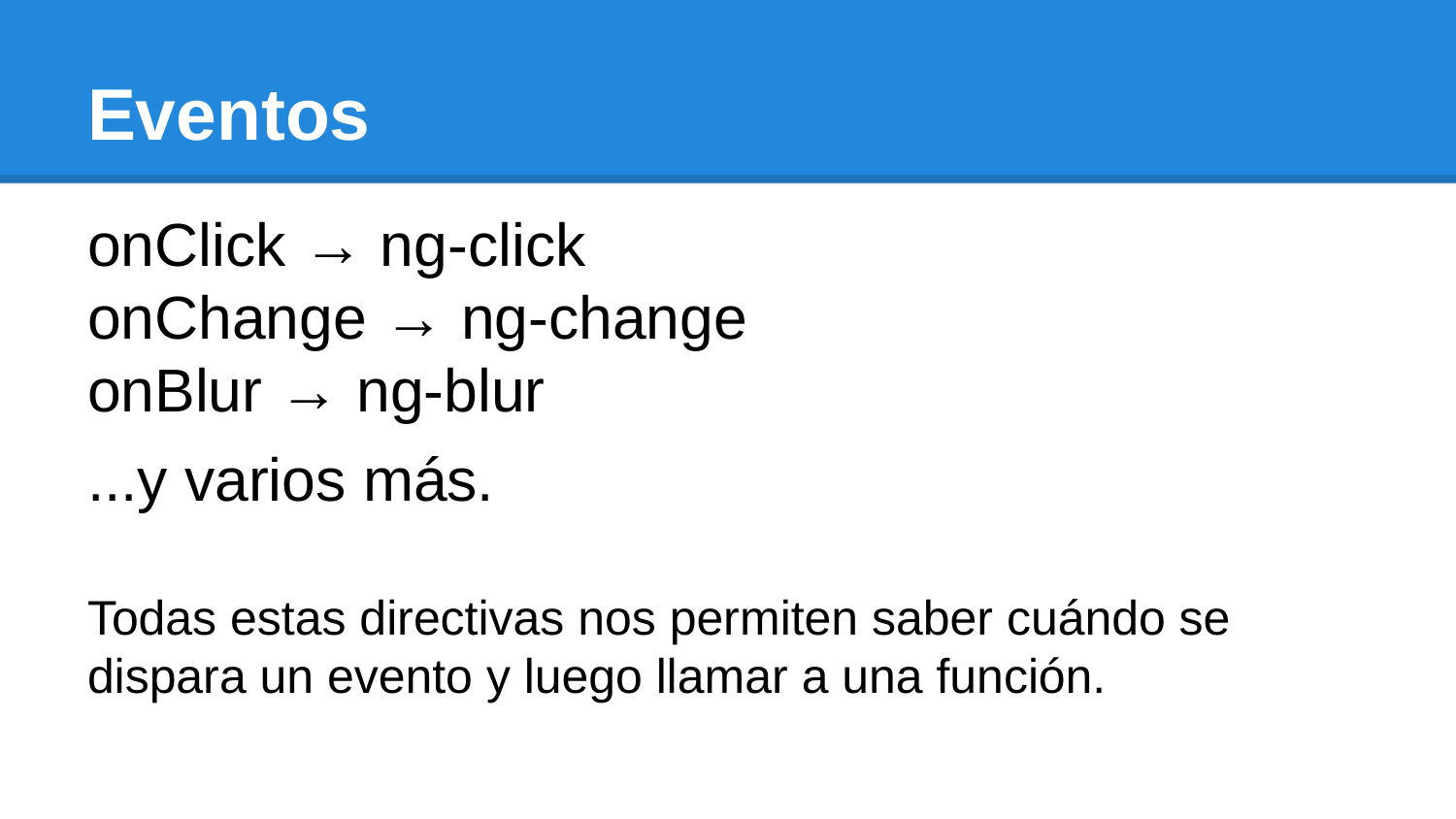

# Eventos
onClick → ng-click
onChange → ng-change
onBlur → ng-blur

...y varios más.

Todas estas directivas nos permiten saber cuándo se dispara un evento y luego llamar a una función.